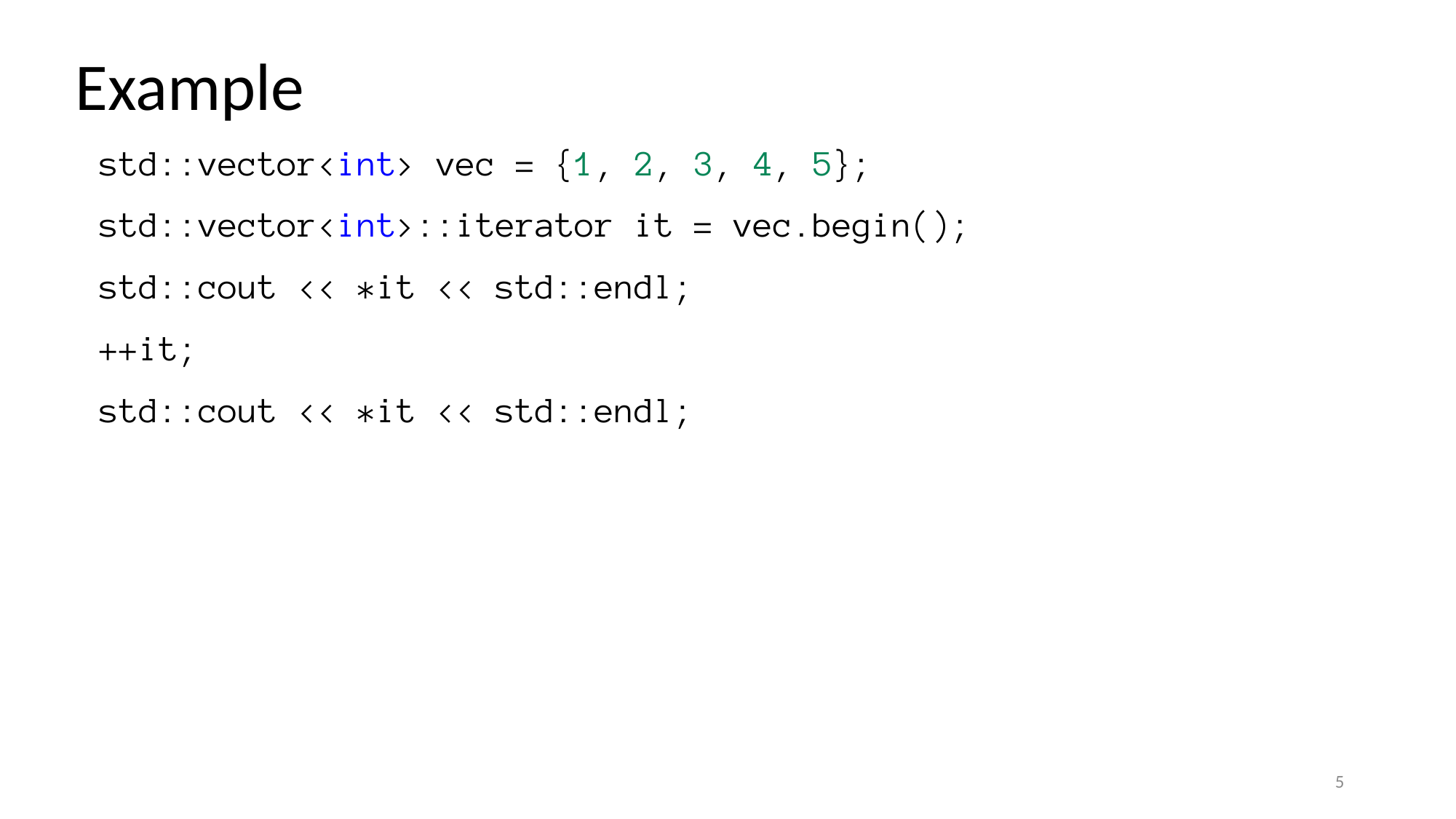

# Example
std::vector<int> vec = {1, 2, 3, 4, 5};
std::vector<int>::iterator it = vec.begin();
std::cout << *it << std::endl;
++it;
std::cout << *it << std::endl;

5